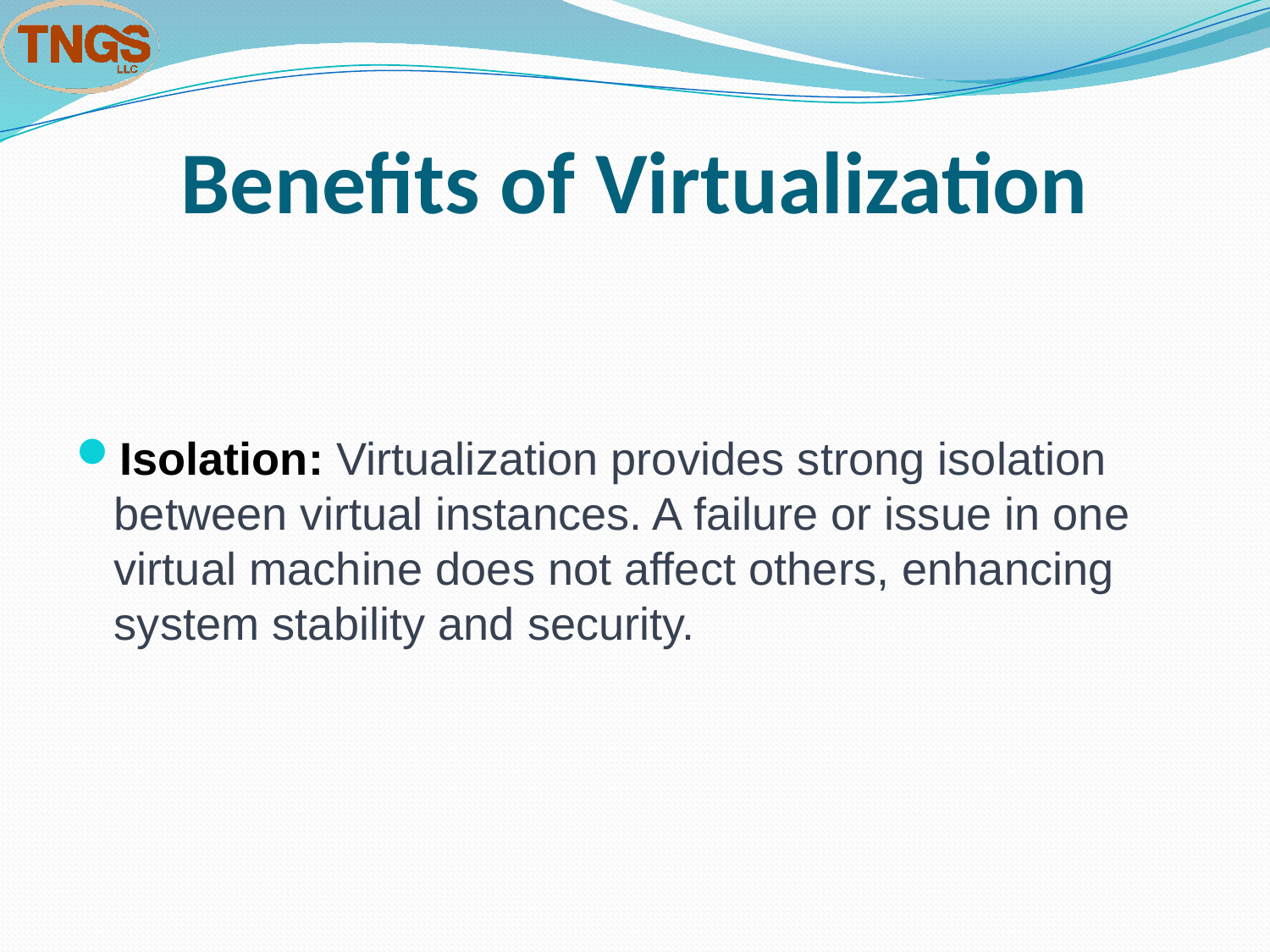

# Benefits of Virtualization
Isolation: Virtualization provides strong isolation between virtual instances. A failure or issue in one virtual machine does not affect others, enhancing system stability and security.